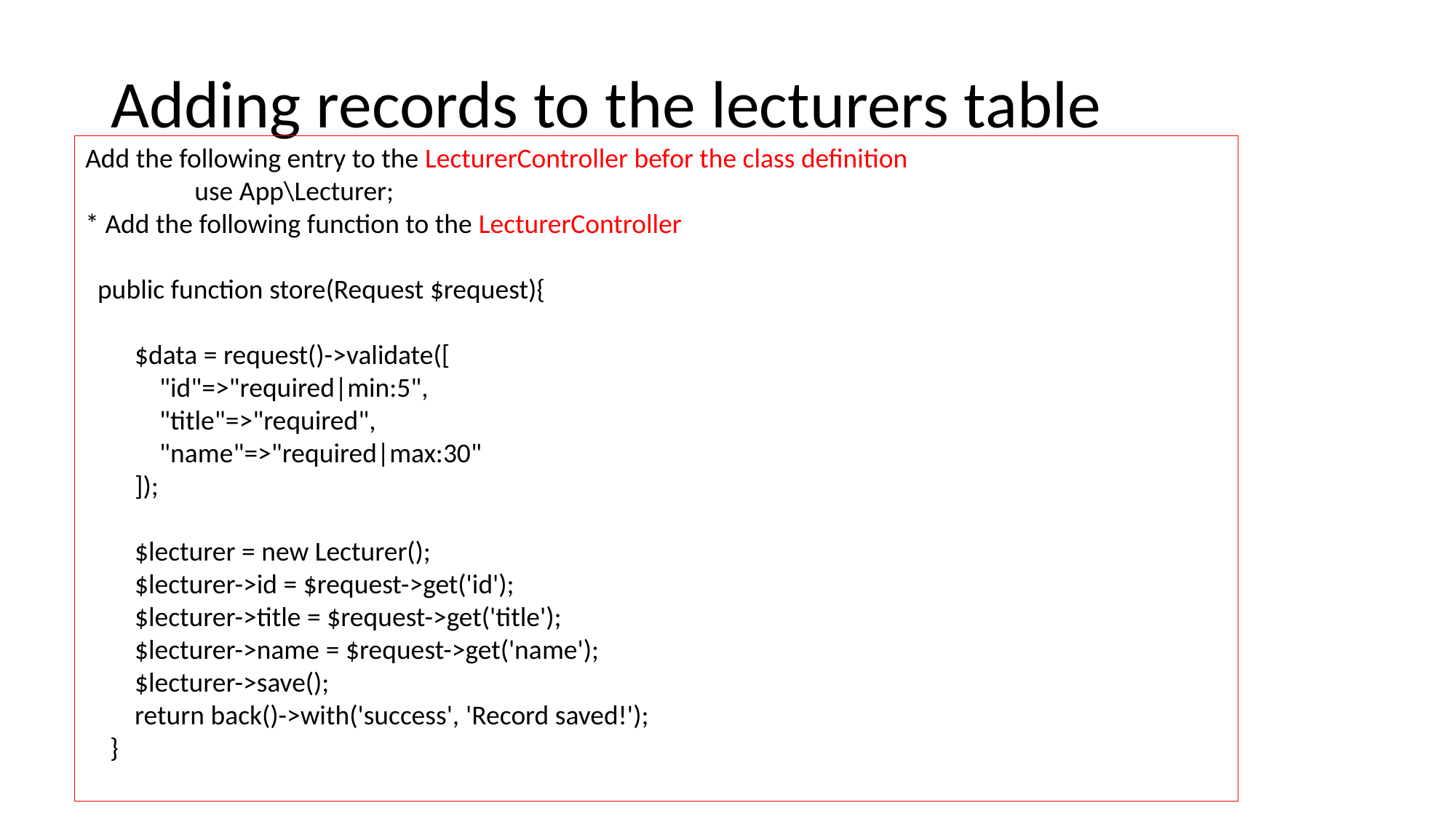

# Adding records to the lecturers table
Add the following entry to the LecturerController befor the class definition
	use App\Lecturer;
* Add the following function to the LecturerController

  public function store(Request $request){

        $data = request()->validate([
            "id"=>"required|min:5",
            "title"=>"required",
            "name"=>"required|max:30"
        ]);
        $lecturer = new Lecturer();
        $lecturer->id = $request->get('id');
        $lecturer->title = $request->get('title');
        $lecturer->name = $request->get('name');
        $lecturer->save();
        return back()->with('success', 'Record saved!');
    }